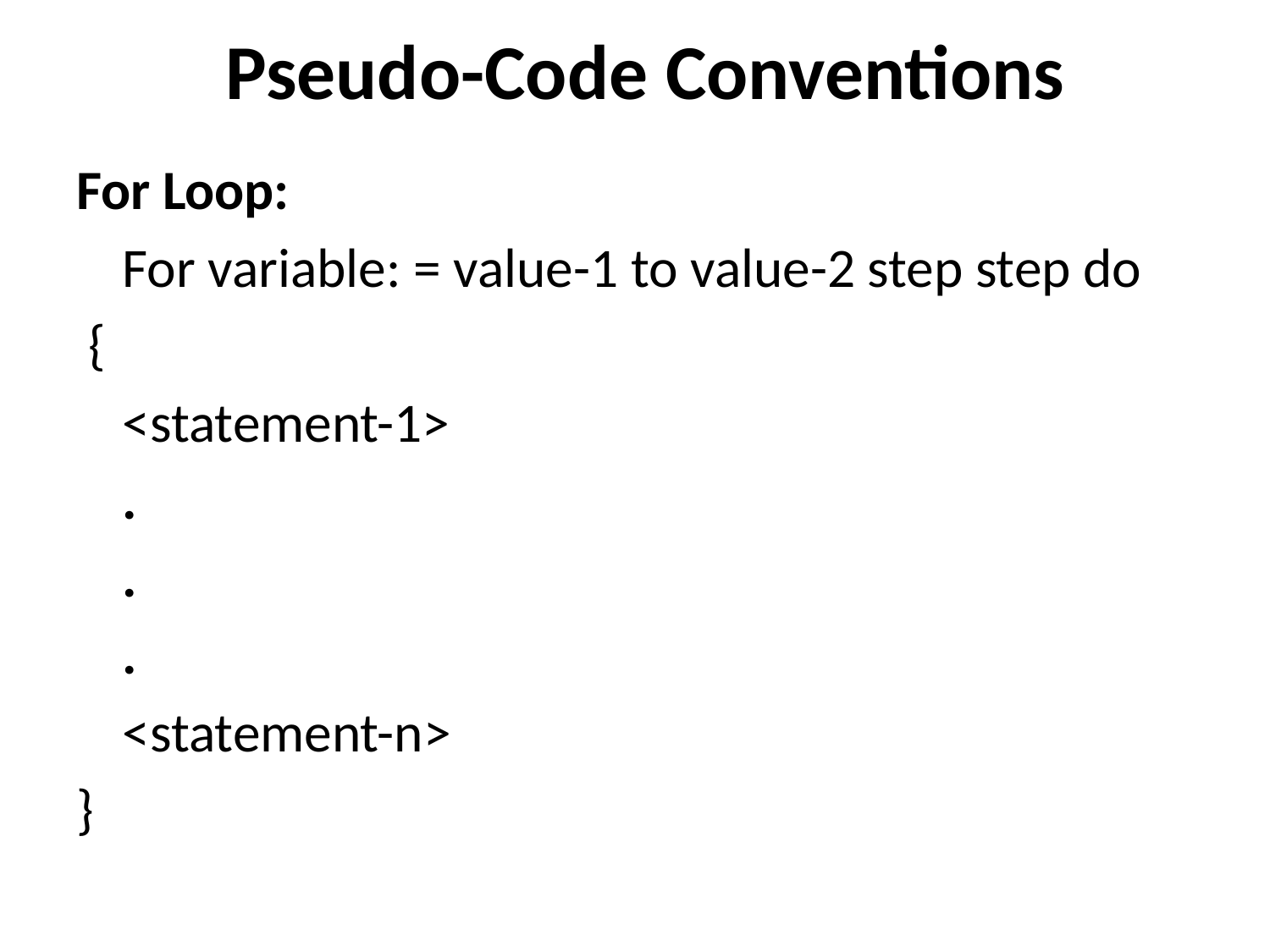

# Pseudo-Code Conventions
For Loop:
	For variable: = value-1 to value-2 step step do
 {
	<statement-1>
		.
		.
		.
	<statement-n>
}